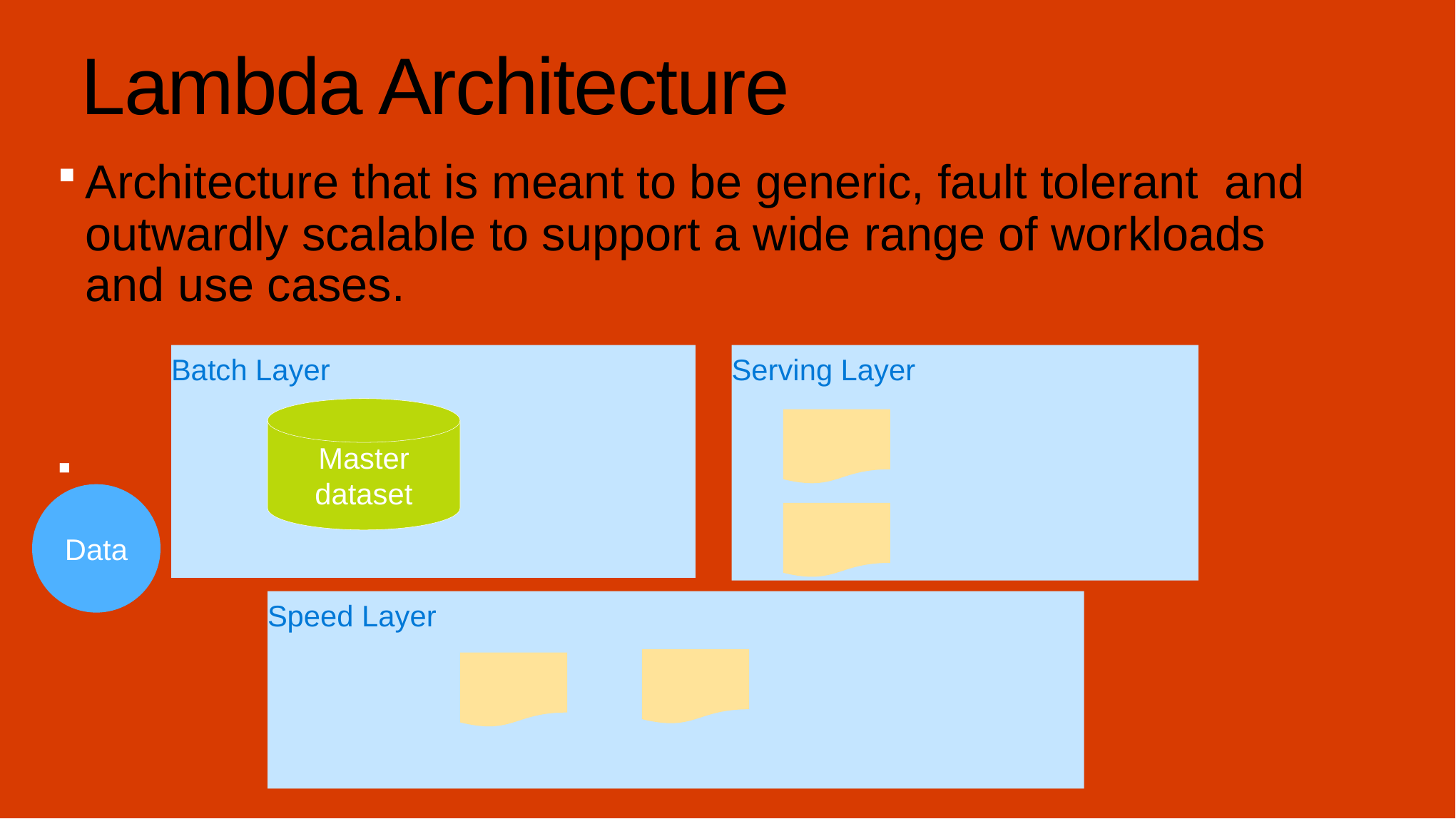

Lambda Architecture
Architecture that is meant to be generic, fault tolerant  and outwardly scalable to support a wide range of workloads and use cases.

Batch Layer
Serving Layer
Master dataset

Data

Speed Layer